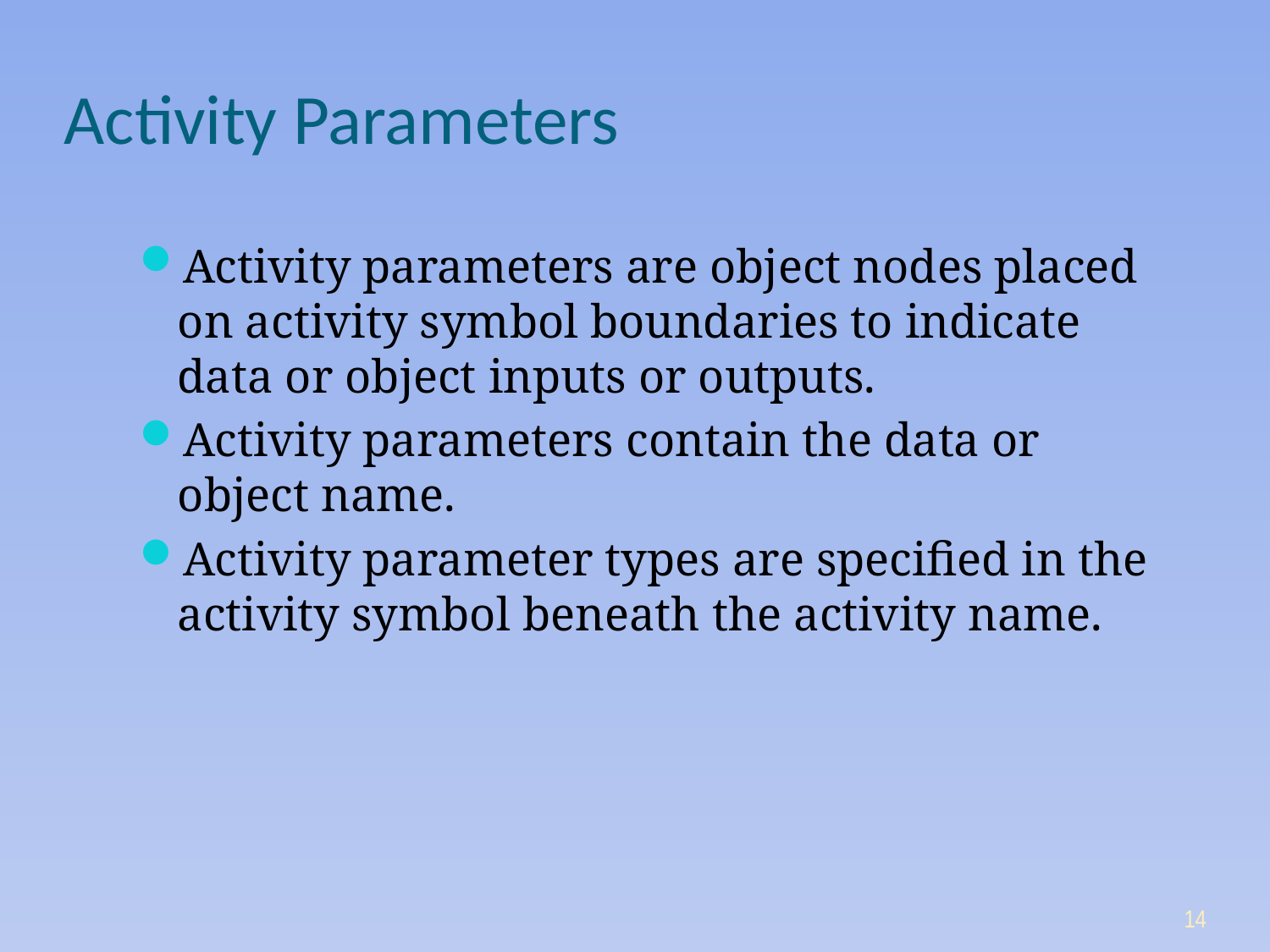

# Activity Parameters
Activity parameters are object nodes placed on activity symbol boundaries to indicate data or object inputs or outputs.
Activity parameters contain the data or object name.
Activity parameter types are specified in the activity symbol beneath the activity name.
14